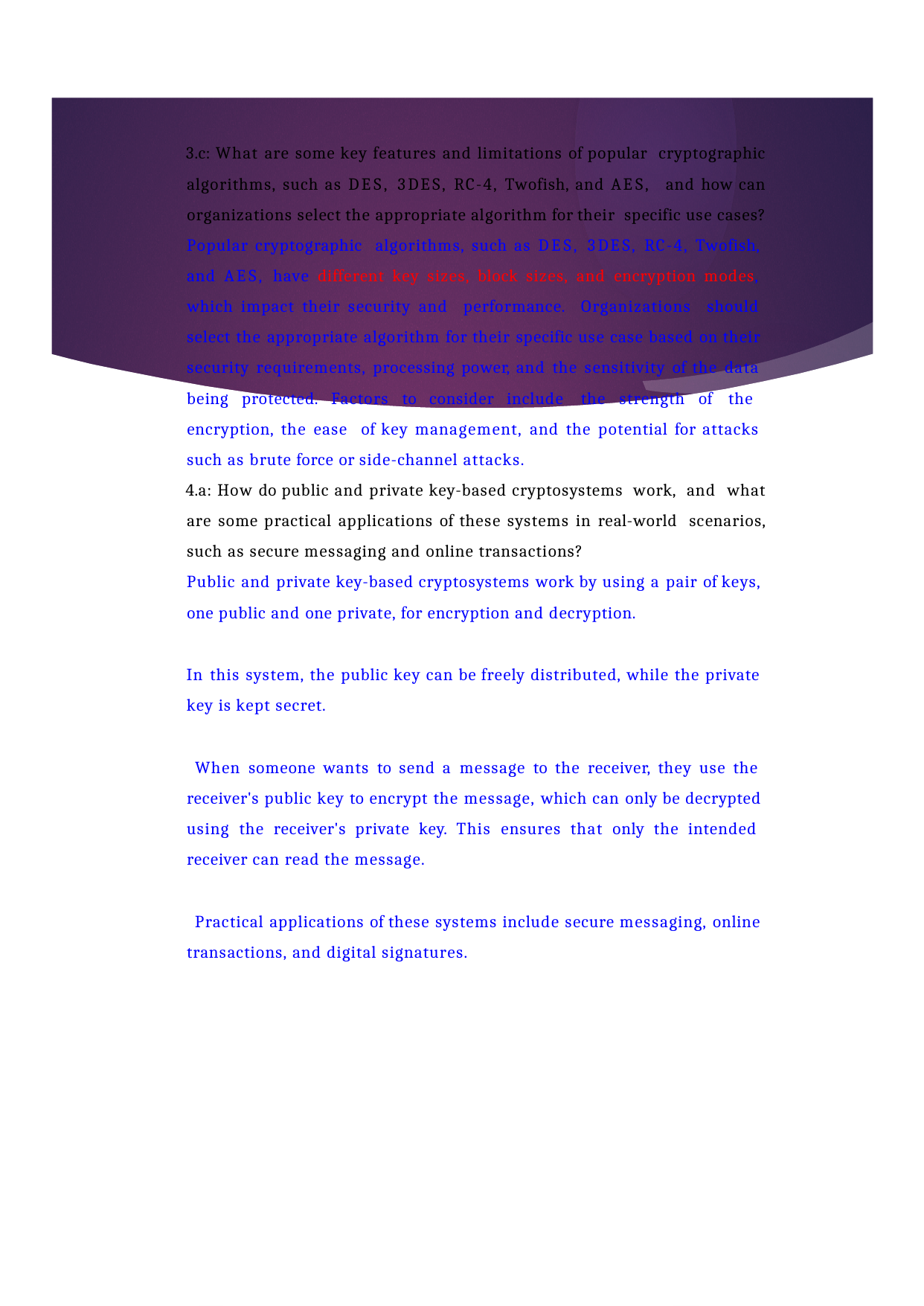

c: What are some key features and limitations of popular  cryptographic algorithms, such as DES, 3DES, RC-4, Twofish, and AES,  and how can organizations select the appropriate algorithm for their  specific use cases?
Popular cryptographic  algorithms, such as DES, 3DES, RC-4, Twofish,  and AES, have different key sizes, block sizes, and encryption modes,  which impact their security and  performance.  Organizations  should  select the appropriate algorithm for their specific use case based on their  security requirements, processing power, and the sensitivity of the data  being protected. Factors to consider include the strength of the  encryption, the ease  of key management, and the potential for attacks  such as brute force or side-channel attacks.
a: How do public and private key-based cryptosystems  work,  and  what are some practical applications of these systems in real-world  scenarios, such as secure messaging and online transactions?
Public and private key-based cryptosystems work by using a pair of keys,  one public and one private, for encryption and decryption.

In this system, the public key can be freely distributed, while the private  key is kept secret.

When someone wants to send a message to the receiver, they use the  receiver's public key to encrypt the message, which can only be decrypted  using the receiver's private key. This ensures that only the intended  receiver can read the message.

Practical applications of these systems include secure messaging, online  transactions, and digital signatures.